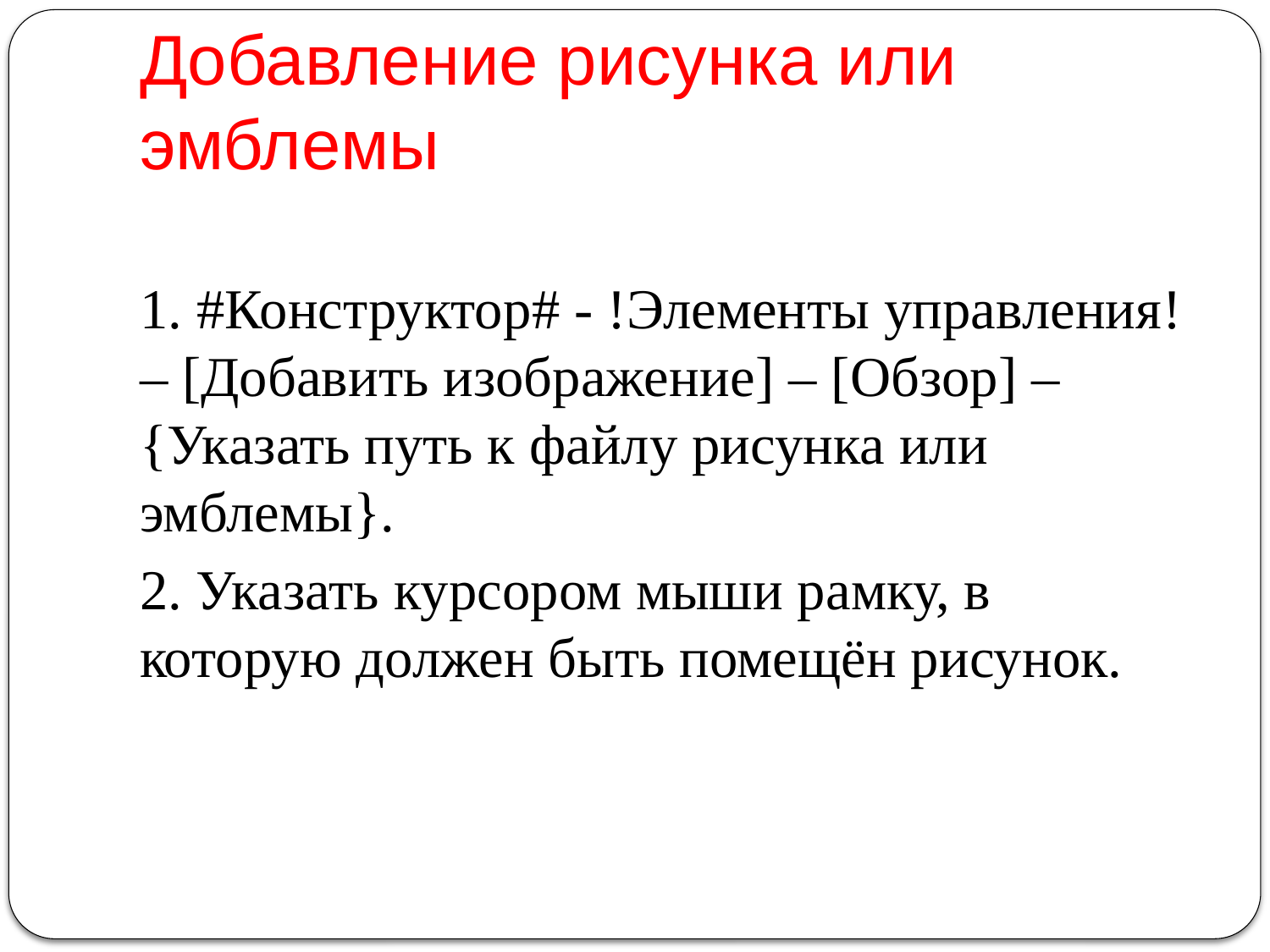

# Добавление рисунка или эмблемы

1. #Конструктор# - !Элементы управления! – [Добавить изображение] – [Обзор] – {Указать путь к файлу рисунка или эмблемы}.
2. Указать курсором мыши рамку, в которую должен быть помещён рисунок.